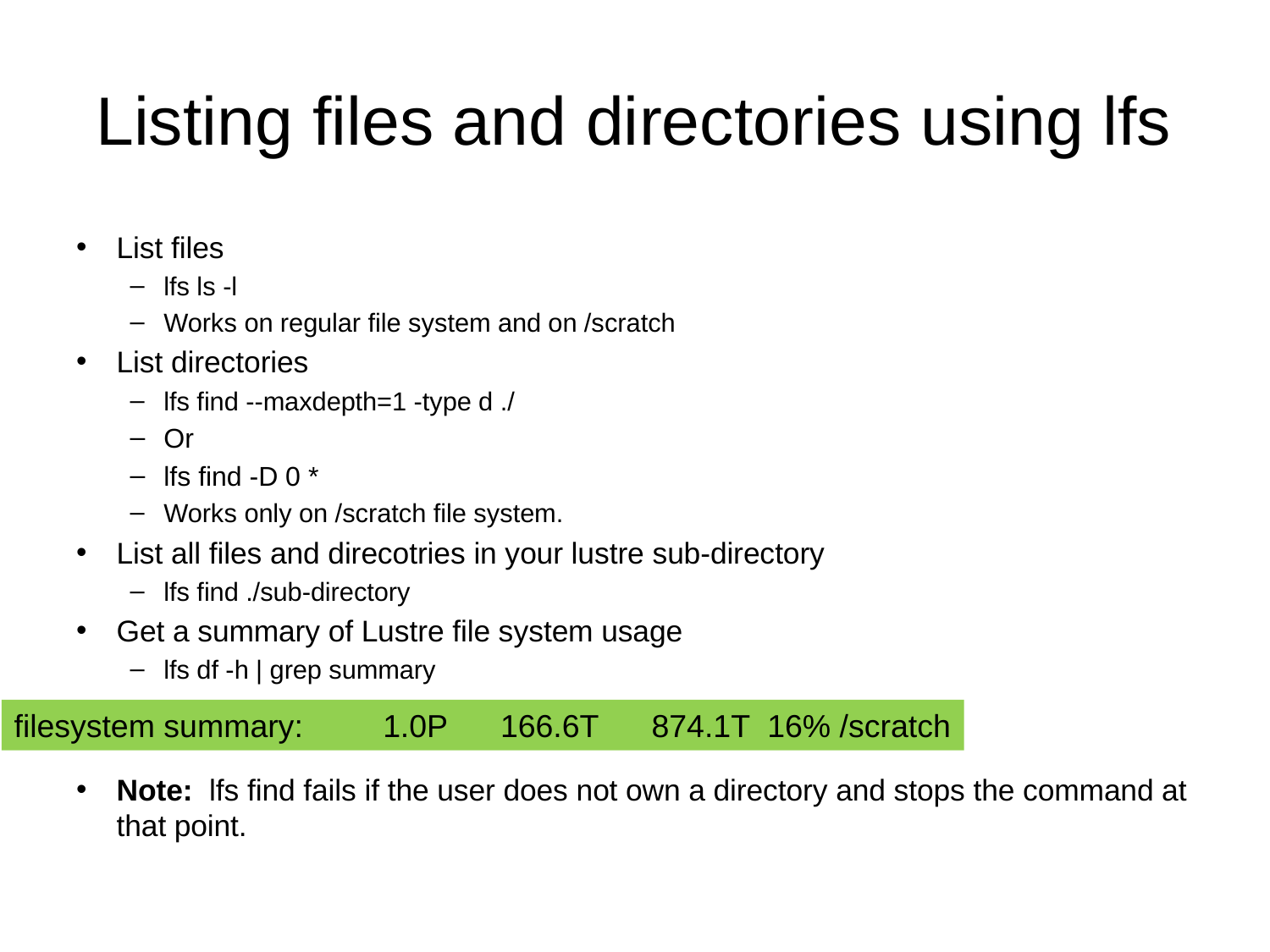

# Listing files and directories using lfs
List files
lfs ls -l
Works on regular file system and on /scratch
List directories
lfs find --maxdepth=1 -type d ./
Or
lfs find -D 0 *
Works only on /scratch file system.
List all files and direcotries in your lustre sub-directory
lfs find ./sub-directory
Get a summary of Lustre file system usage
lfs df -h | grep summary

Note:  lfs find fails if the user does not own a directory and stops the command at that point.
filesystem summary:         1.0P      166.6T      874.1T  16% /scratch